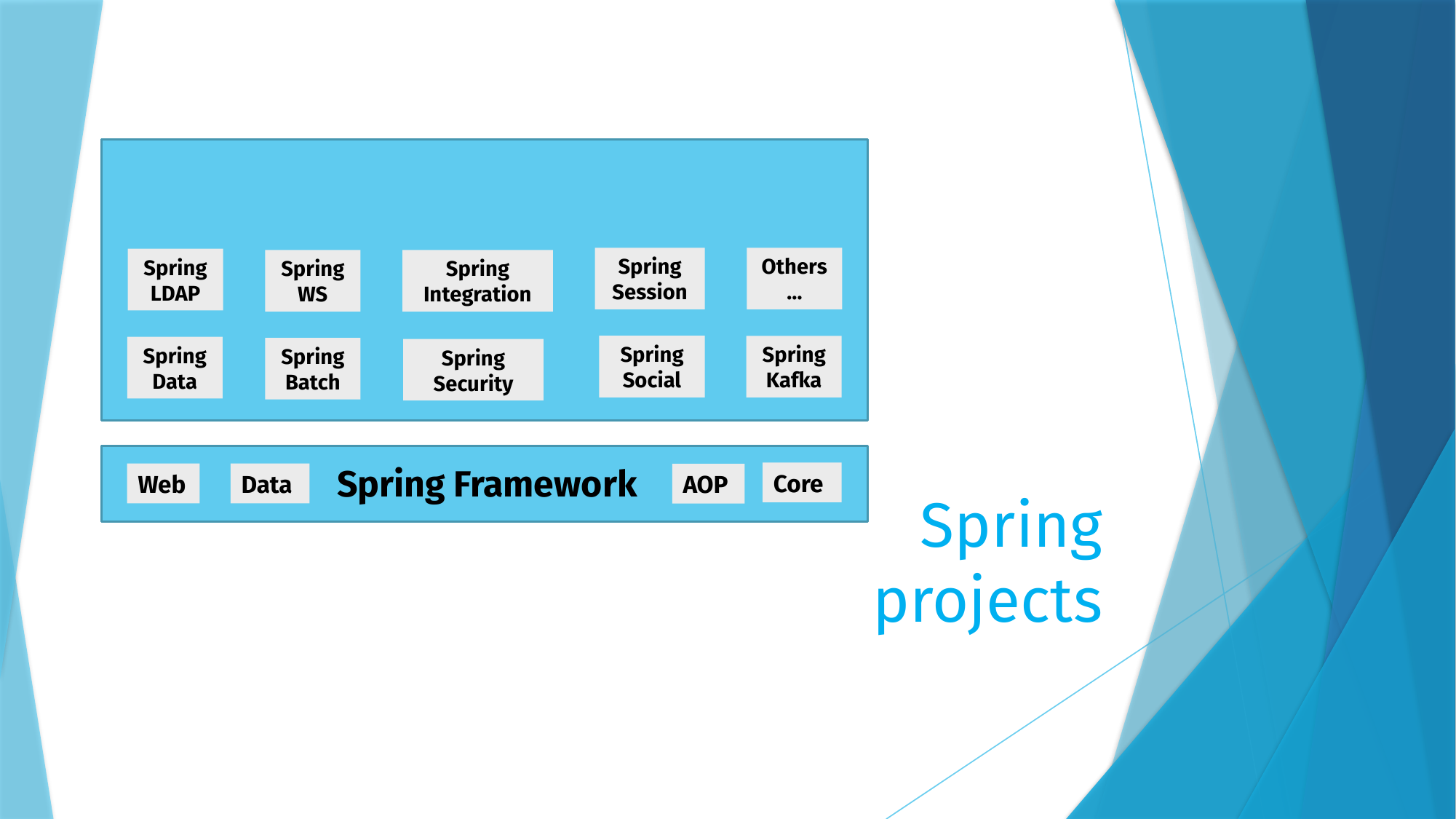

Spring
Session
Others…
Spring
LDAP
Spring
Integration
Spring
WS
Spring
Social
Spring
Kafka
Spring
Data
Spring
Batch
Spring
Security

Spring Framework
Core
Web
Data
AOP
# Spring projects